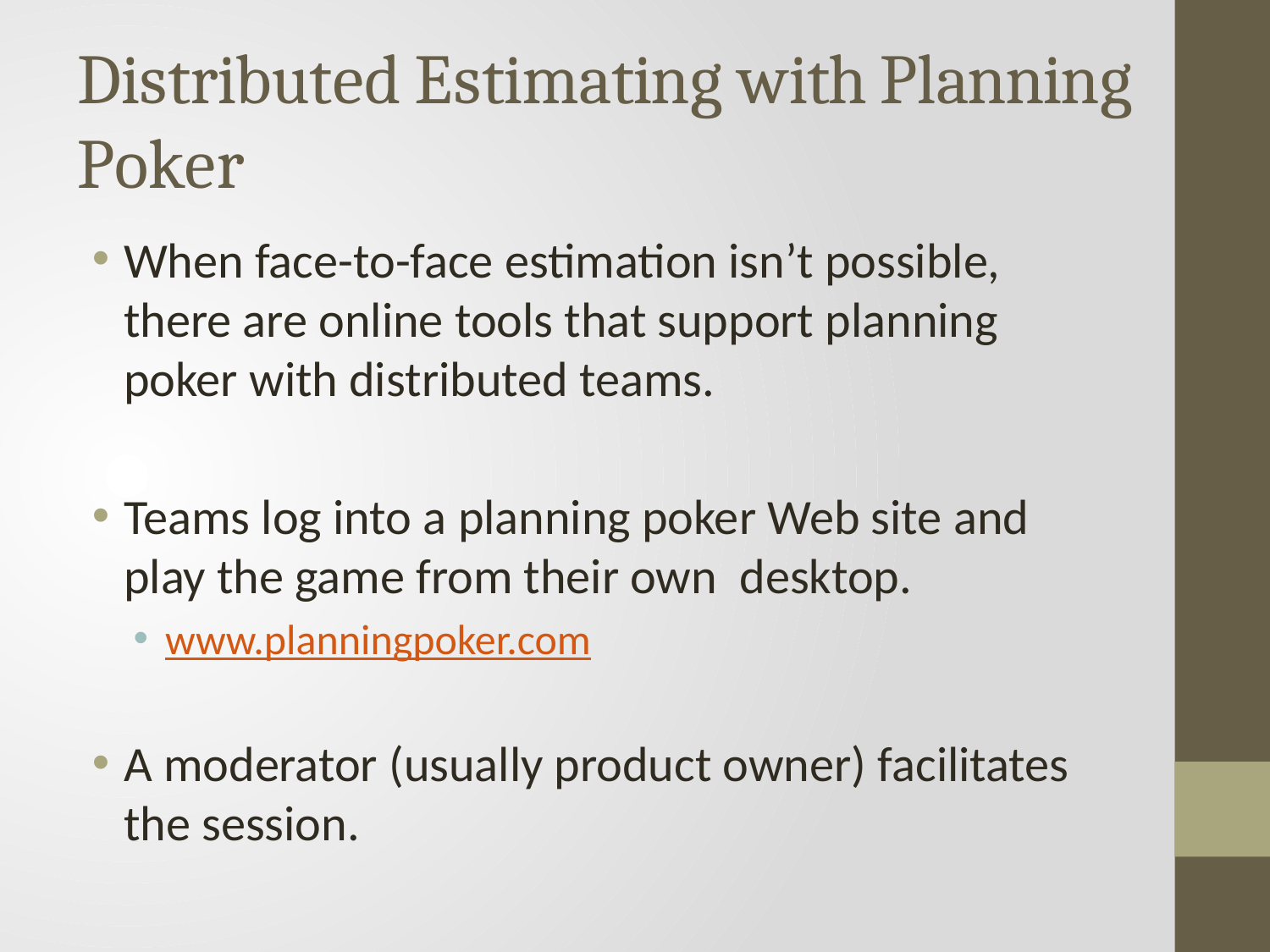

# Distributed Estimating with Planning Poker
When face-to-face estimation isn’t possible, there are online tools that support planning poker with distributed teams.

Teams log into a planning poker Web site and play the game from their own  desktop.
www.planningpoker.com

A moderator (usually product owner) facilitates the session.